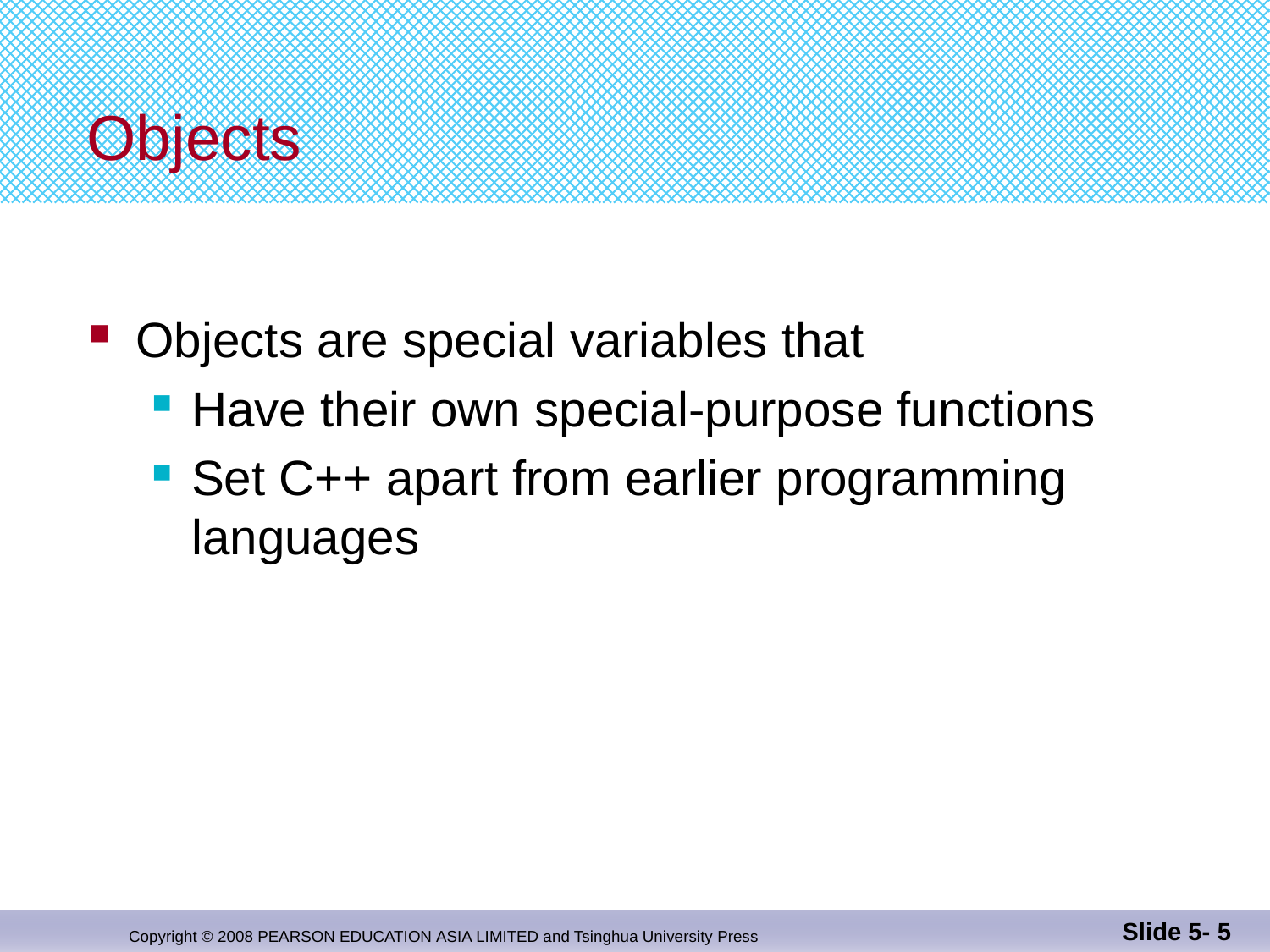

# Objects

Objects are special variables that
Have their own special-purpose functions
Set C++ apart from earlier programming languages
Slide 5- 5